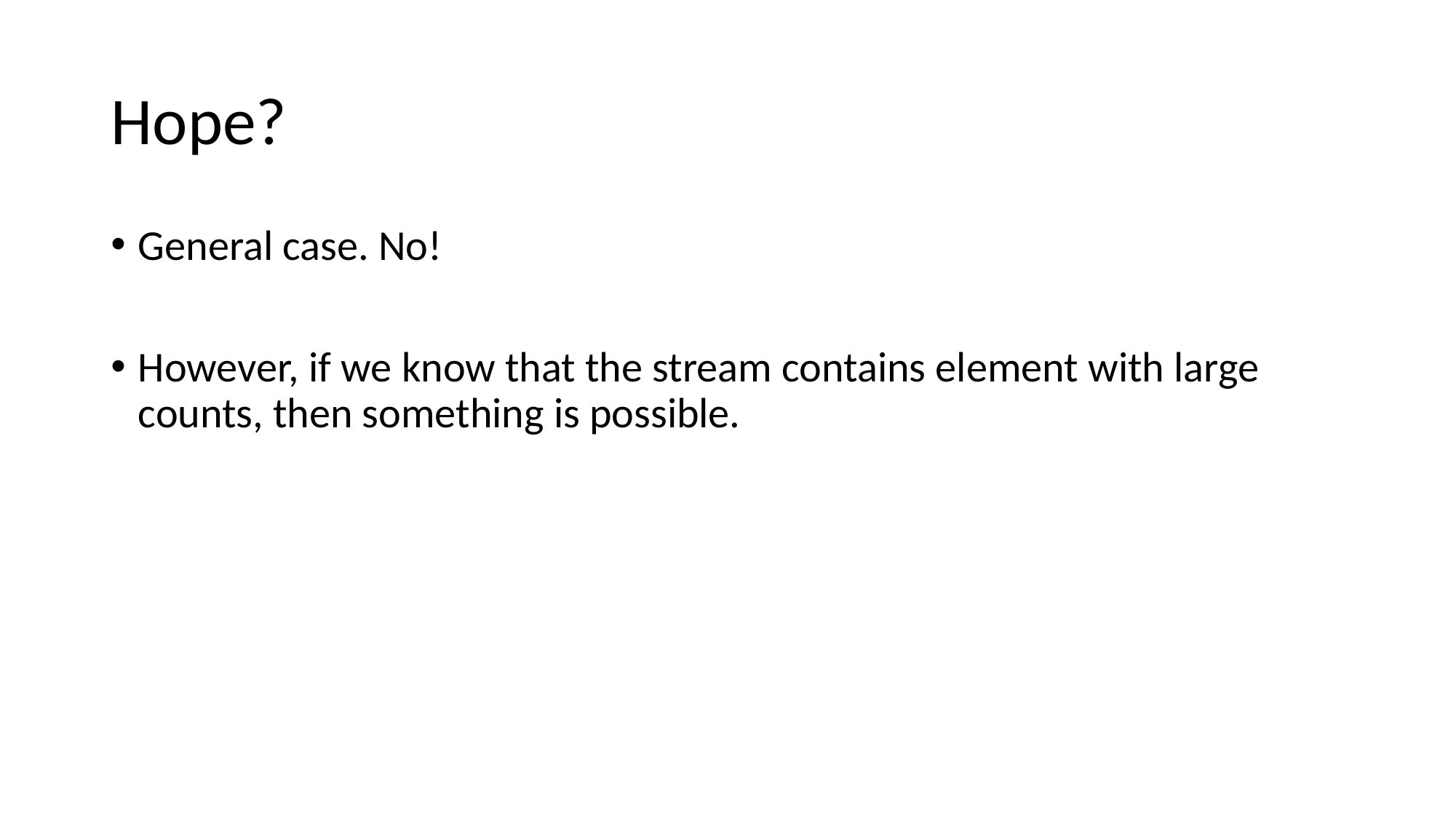

# Hope?
General case. No!

However, if we know that the stream contains element with large counts, then something is possible.